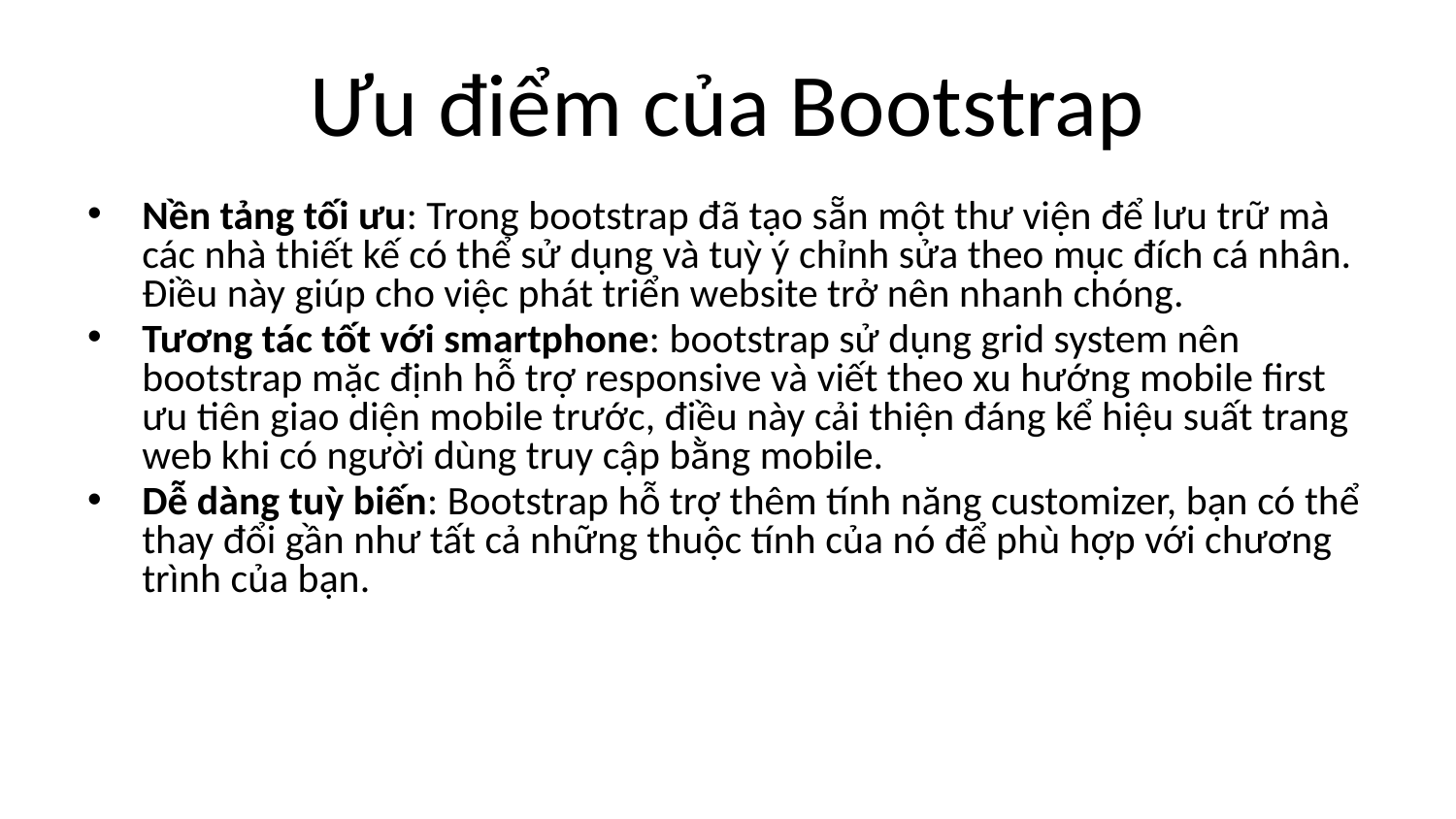

# Ưu điểm của Bootstrap
Nền tảng tối ưu: Trong bootstrap đã tạo sẵn một thư viện để lưu trữ mà các nhà thiết kế có thể sử dụng và tuỳ ý chỉnh sửa theo mục đích cá nhân. Điều này giúp cho việc phát triển website trở nên nhanh chóng.
Tương tác tốt với smartphone: bootstrap sử dụng grid system nên bootstrap mặc định hỗ trợ responsive và viết theo xu hướng mobile first ưu tiên giao diện mobile trước, điều này cải thiện đáng kể hiệu suất trang web khi có người dùng truy cập bằng mobile.
Dễ dàng tuỳ biến: Bootstrap hỗ trợ thêm tính năng customizer, bạn có thể thay đổi gần như tất cả những thuộc tính của nó để phù hợp với chương trình của bạn.